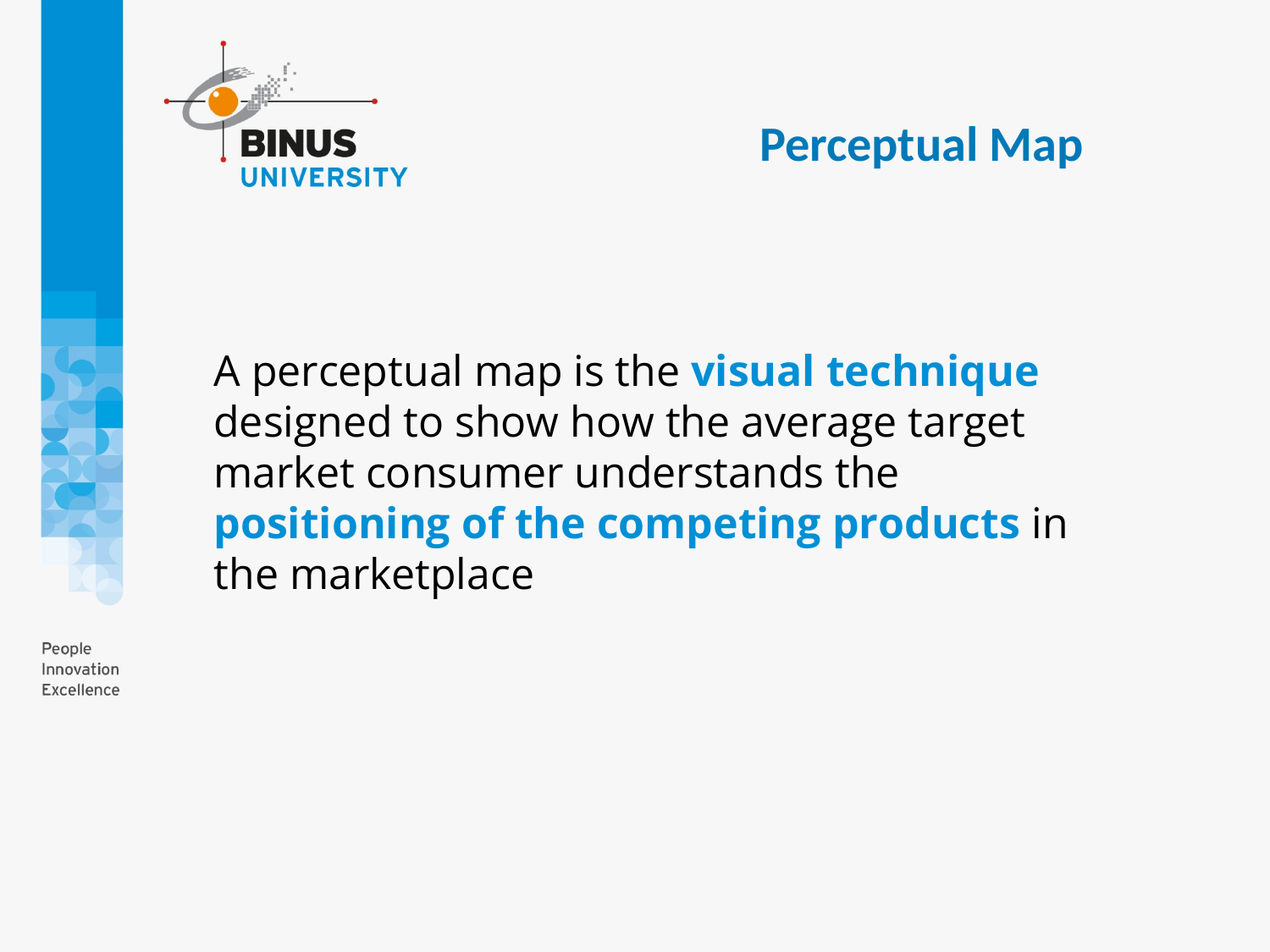

Perceptual Map
A perceptual map is the visual technique designed to show how the average target market consumer understands the positioning of the competing products in the marketplace